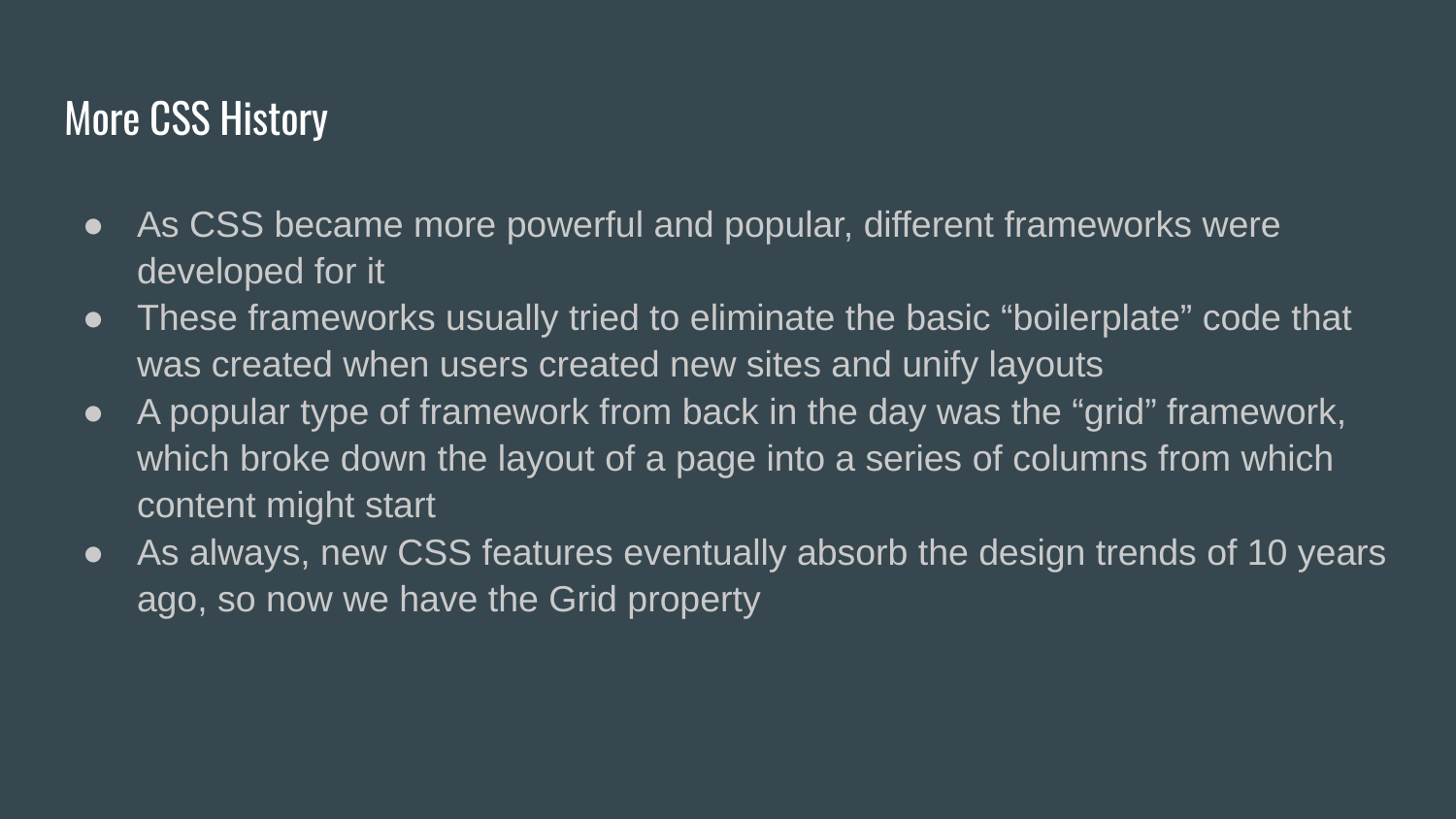

# More CSS History
As CSS became more powerful and popular, different frameworks were developed for it
These frameworks usually tried to eliminate the basic “boilerplate” code that was created when users created new sites and unify layouts
A popular type of framework from back in the day was the “grid” framework, which broke down the layout of a page into a series of columns from which content might start
As always, new CSS features eventually absorb the design trends of 10 years ago, so now we have the Grid property